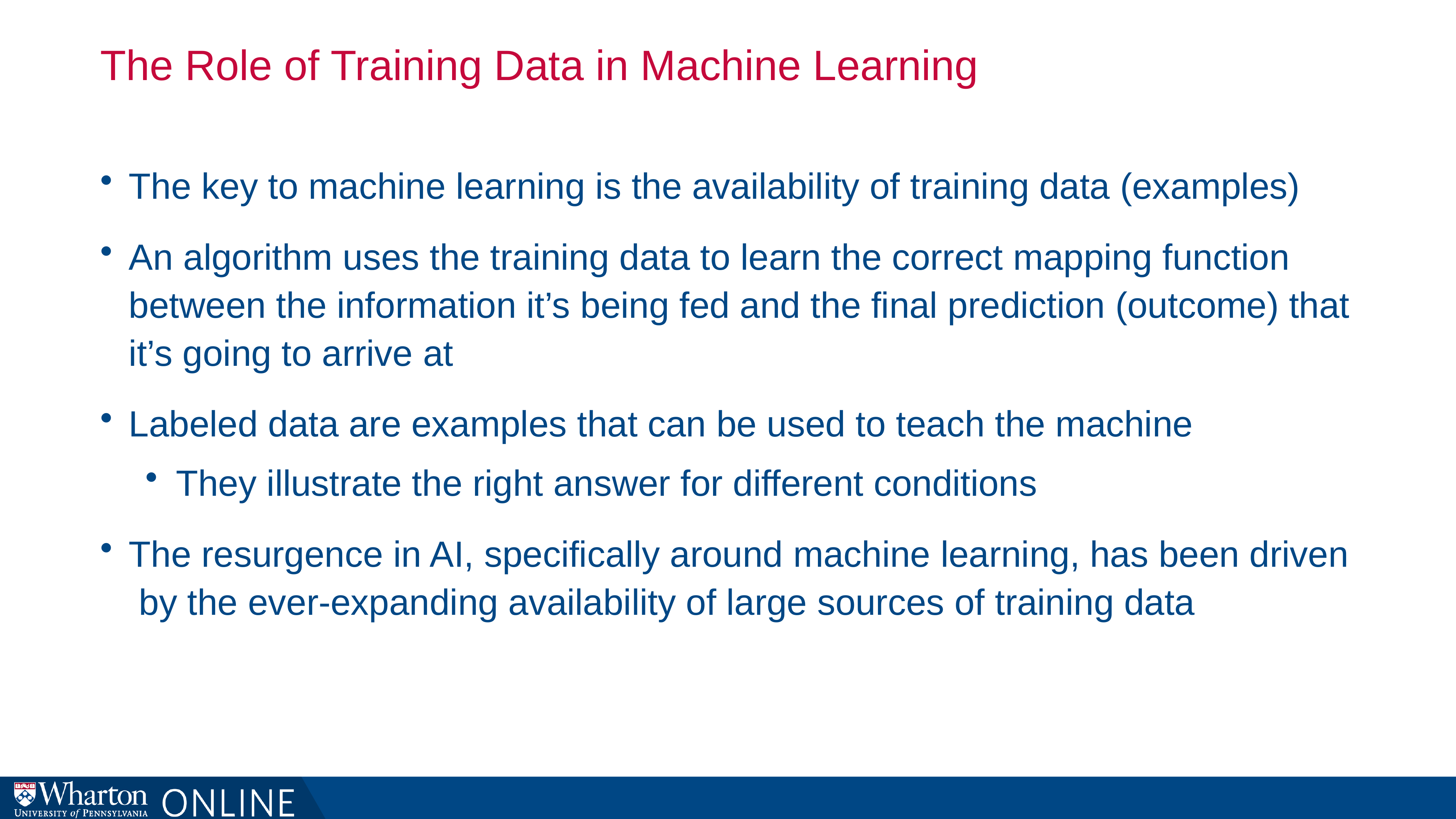

# The Role of Training Data in Machine Learning
The key to machine learning is the availability of training data (examples)
An algorithm uses the training data to learn the correct mapping function between the information it’s being fed and the final prediction (outcome) that it’s going to arrive at
Labeled data are examples that can be used to teach the machine
They illustrate the right answer for different conditions
The resurgence in AI, specifically around machine learning, has been driven  by the ever-expanding availability of large sources of training data